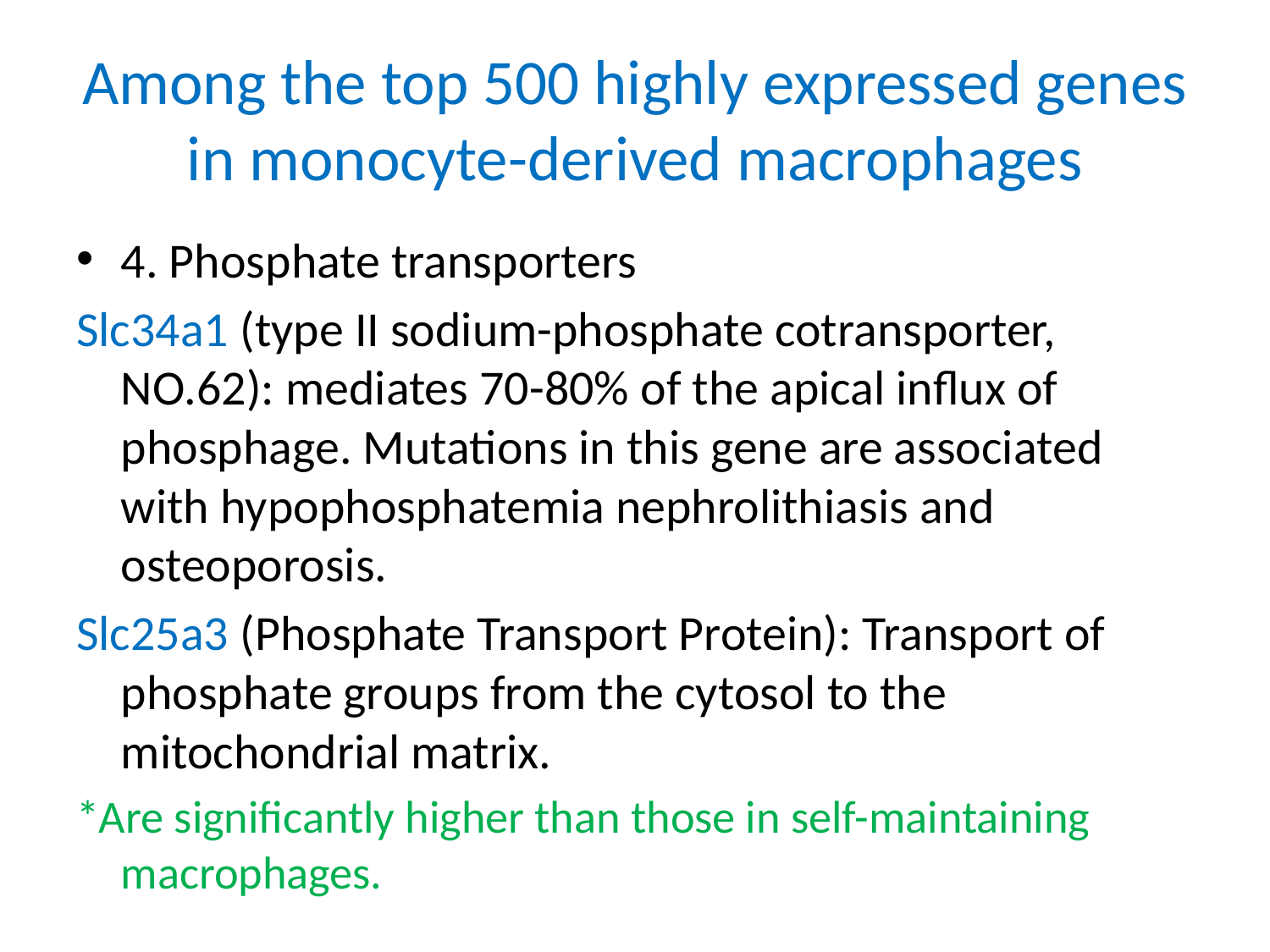

# Among the top 500 highly expressed genes in monocyte-derived macrophages
4. Phosphate transporters
Slc34a1 (type II sodium-phosphate cotransporter, NO.62): mediates 70-80% of the apical influx of phosphage. Mutations in this gene are associated with hypophosphatemia nephrolithiasis and osteoporosis.
Slc25a3 (Phosphate Transport Protein): Transport of phosphate groups from the cytosol to the mitochondrial matrix.
*Are significantly higher than those in self-maintaining macrophages.